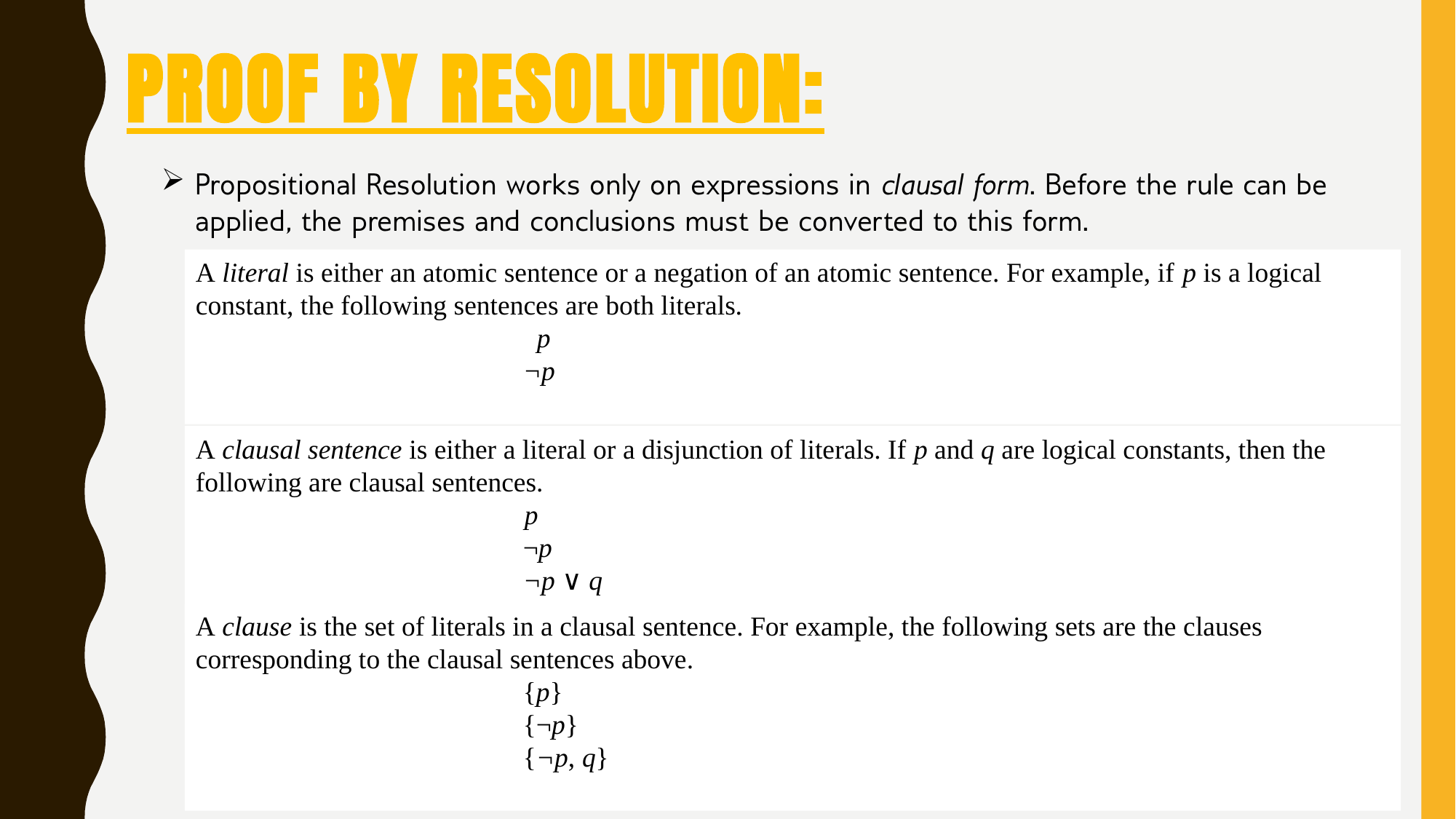

# PROOF BY RESOLUTION:
Propositional Resolution works only on expressions in clausal form. Before the rule can be applied, the premises and conclusions must be converted to this form.

A literal is either an atomic sentence or a negation of an atomic sentence. For example, if p is a logical constant, the following sentences are both literals.
 			  p
			¬p

A clausal sentence is either a literal or a disjunction of literals. If p and q are logical constants, then the following are clausal sentences.
		                p
			¬p
			¬p ∨ q

A clause is the set of literals in a clausal sentence. For example, the following sets are the clauses corresponding to the clausal sentences above.
			{p}
			{¬p}
			{¬p, q}

23